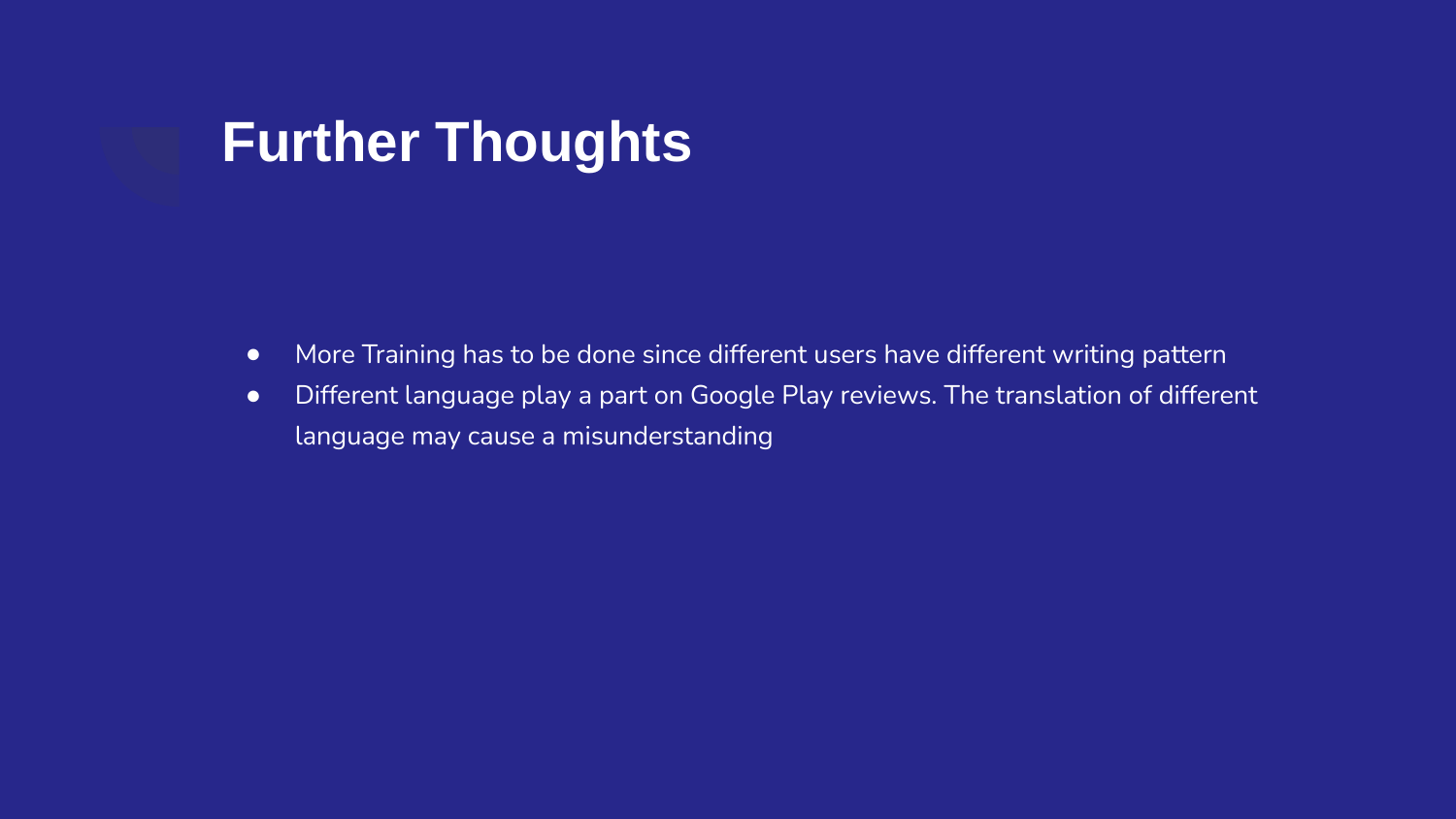

# Further Thoughts
More Training has to be done since different users have different writing pattern
Different language play a part on Google Play reviews. The translation of different language may cause a misunderstanding